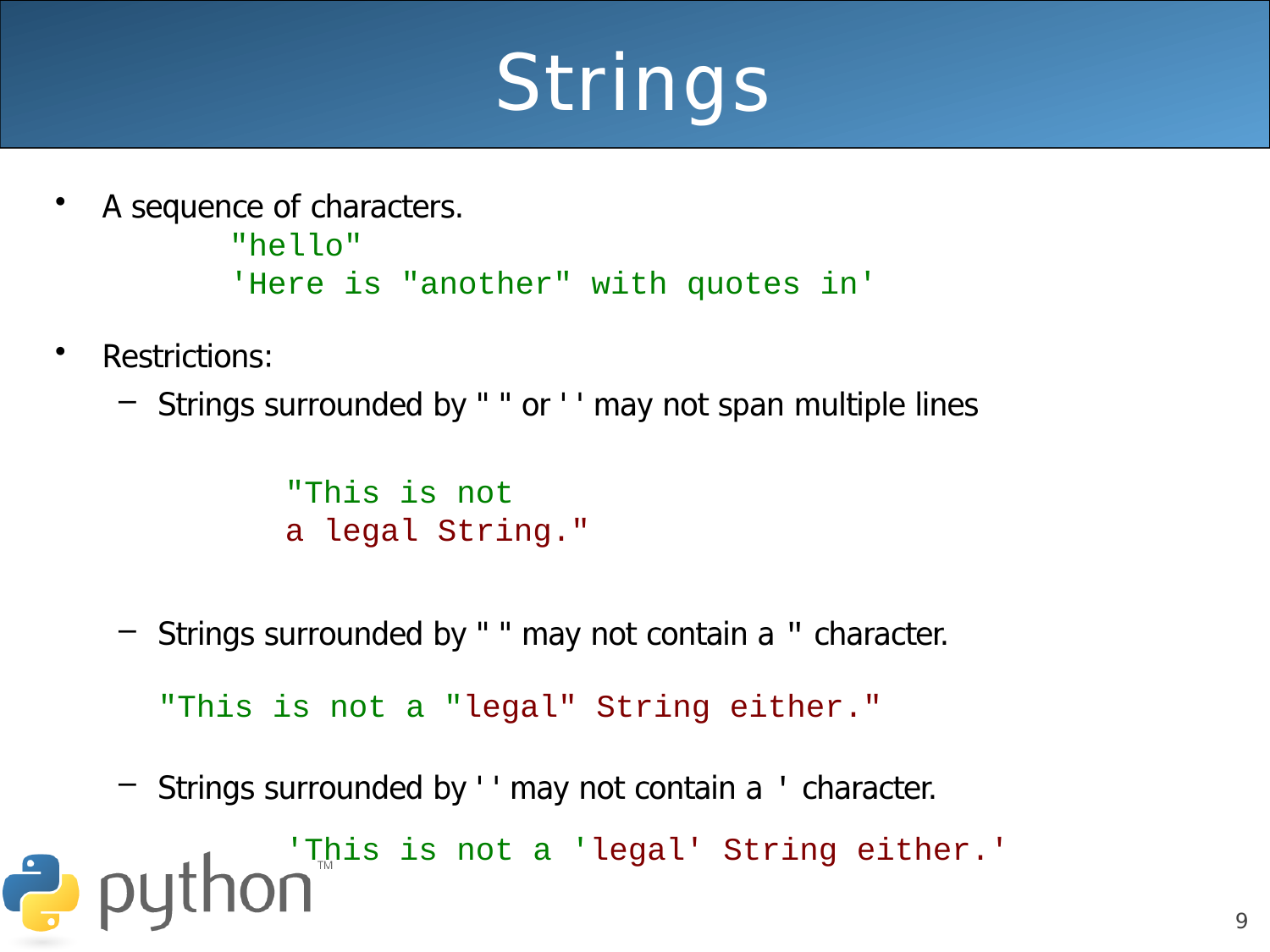

# Strings
A sequence of characters.
	"hello"
	'Here is "another" with quotes in'

Restrictions:
Strings surrounded by " " or ' ' may not span multiple lines
	"This is not
	a legal String."

Strings surrounded by " " may not contain a " character.
	"This is not a "legal" String either."

Strings surrounded by ' ' may not contain a ' character.
	'This is not a 'legal' String either.'